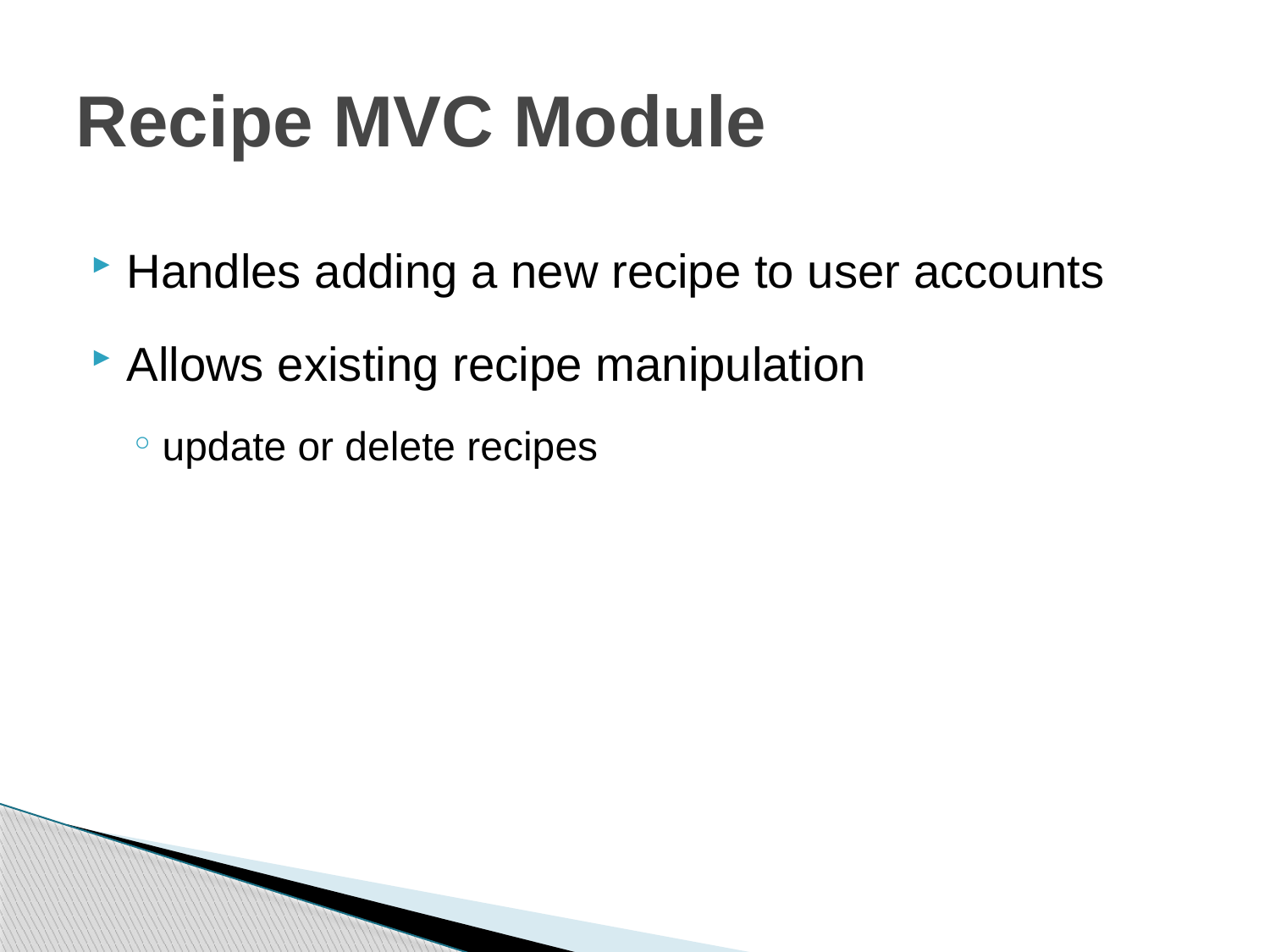

# Recipe MVC Module
Handles adding a new recipe to user accounts
Allows existing recipe manipulation
update or delete recipes